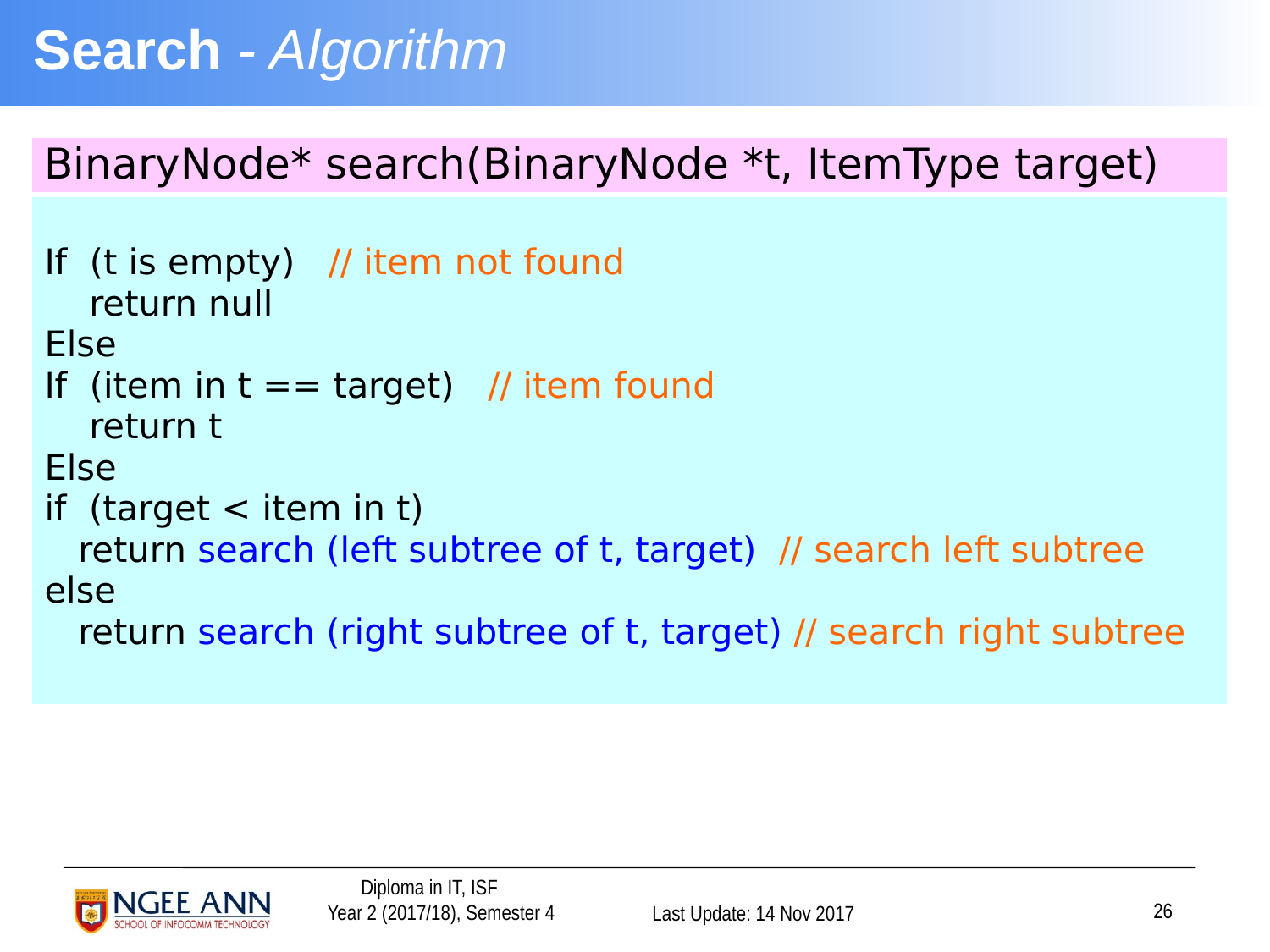

# Search - Algorithm
| BinaryNode\* search(BinaryNode \*t, ItemType target) |
| --- |
| If (t is empty) // item not found return null Else If (item in t == target) // item found return t Else if (target < item in t) return search (left subtree of t, target) // search left subtree else return search (right subtree of t, target) // search right subtree |